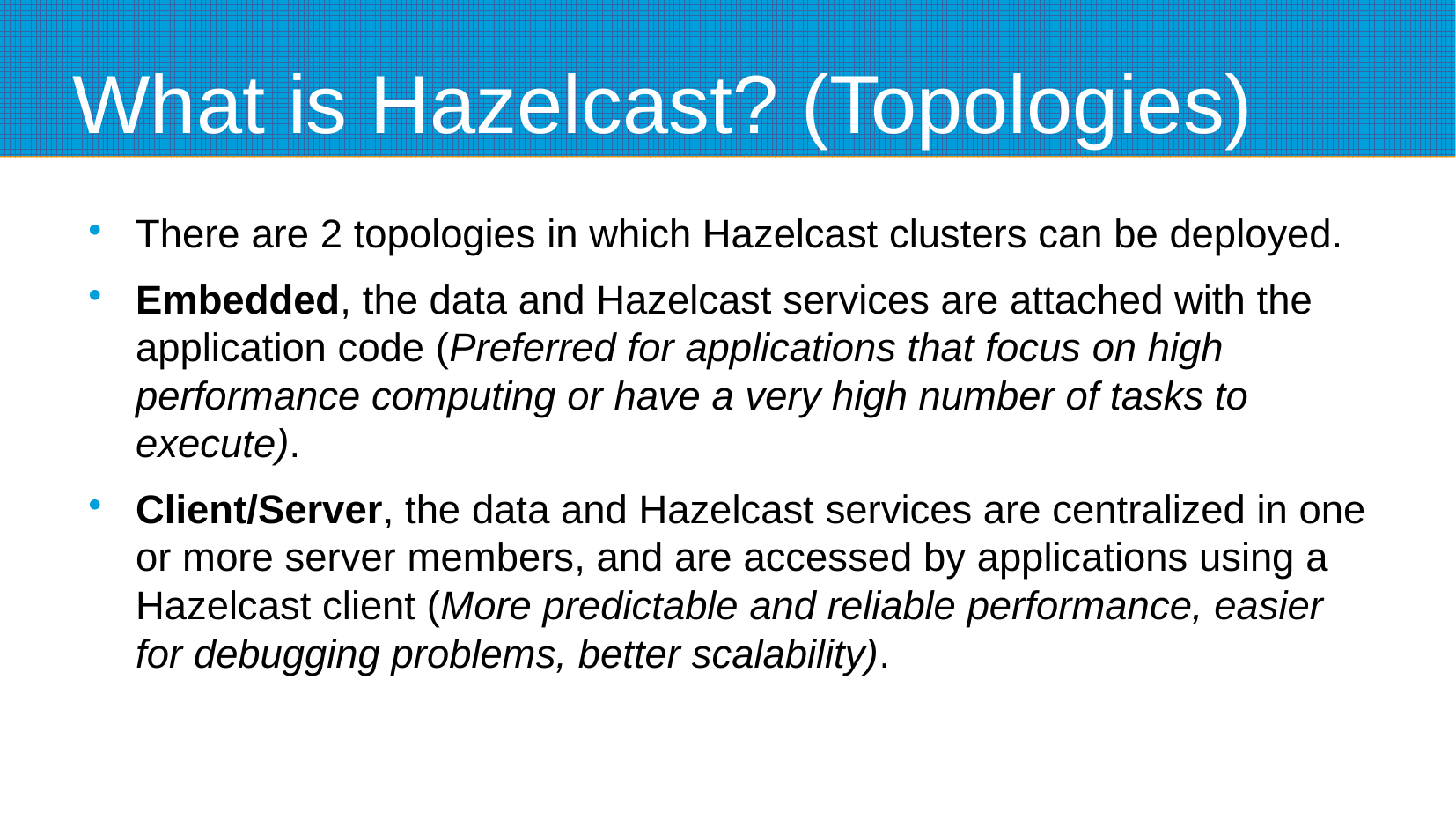

What is Hazelcast? (Topologies)
There are 2 topologies in which Hazelcast clusters can be deployed.
Embedded, the data and Hazelcast services are attached with the application code (Preferred for applications that focus on high performance computing or have a very high number of tasks to execute).
Client/Server, the data and Hazelcast services are centralized in one or more server members, and are accessed by applications using a Hazelcast client (More predictable and reliable performance, easier for debugging problems, better scalability).